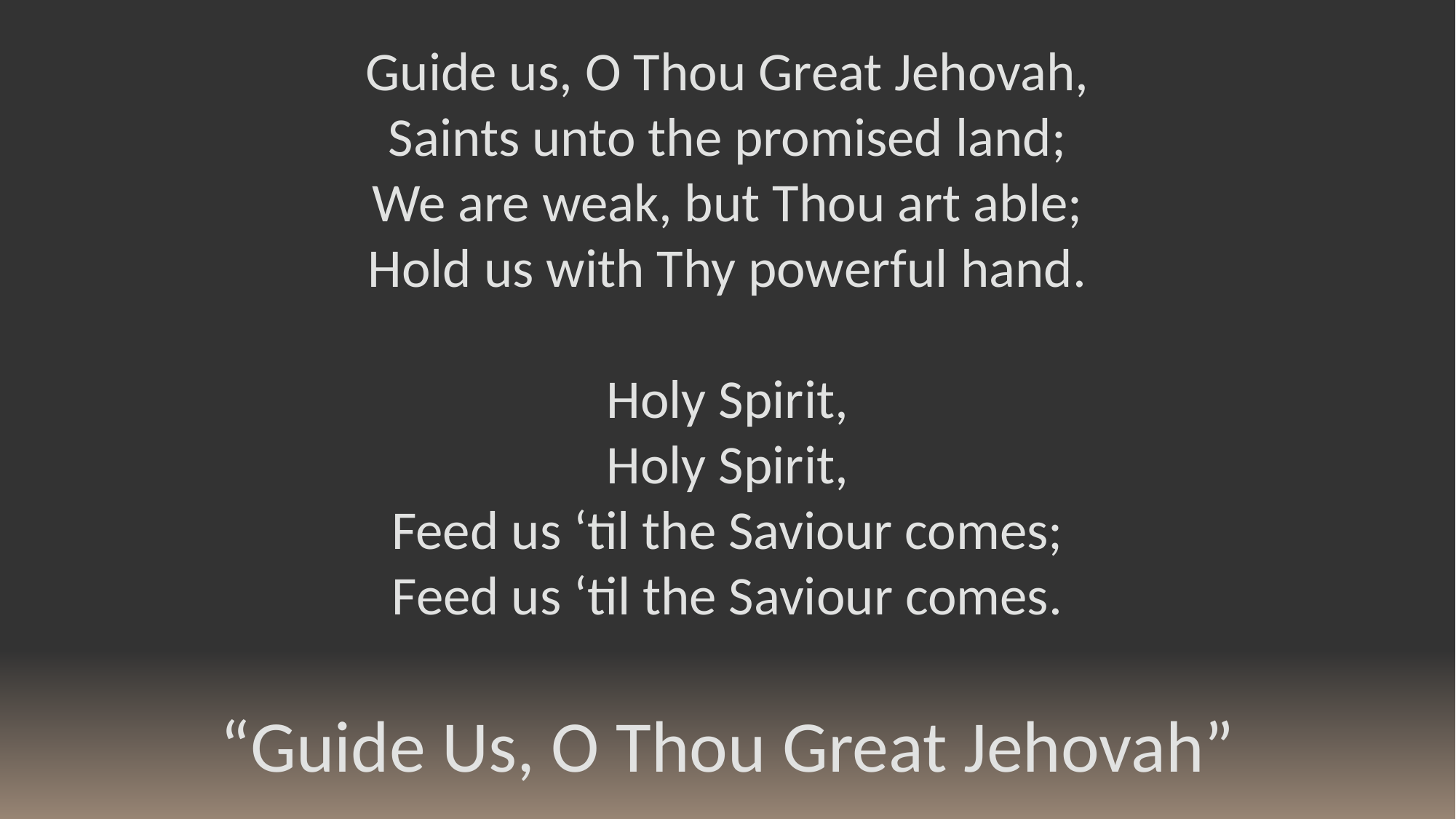

Guide us, O Thou Great Jehovah,
Saints unto the promised land;
We are weak, but Thou art able;
Hold us with Thy powerful hand.

Holy Spirit,
Holy Spirit,
Feed us ‘til the Saviour comes;
Feed us ‘til the Saviour comes.

“Guide Us, O Thou Great Jehovah”